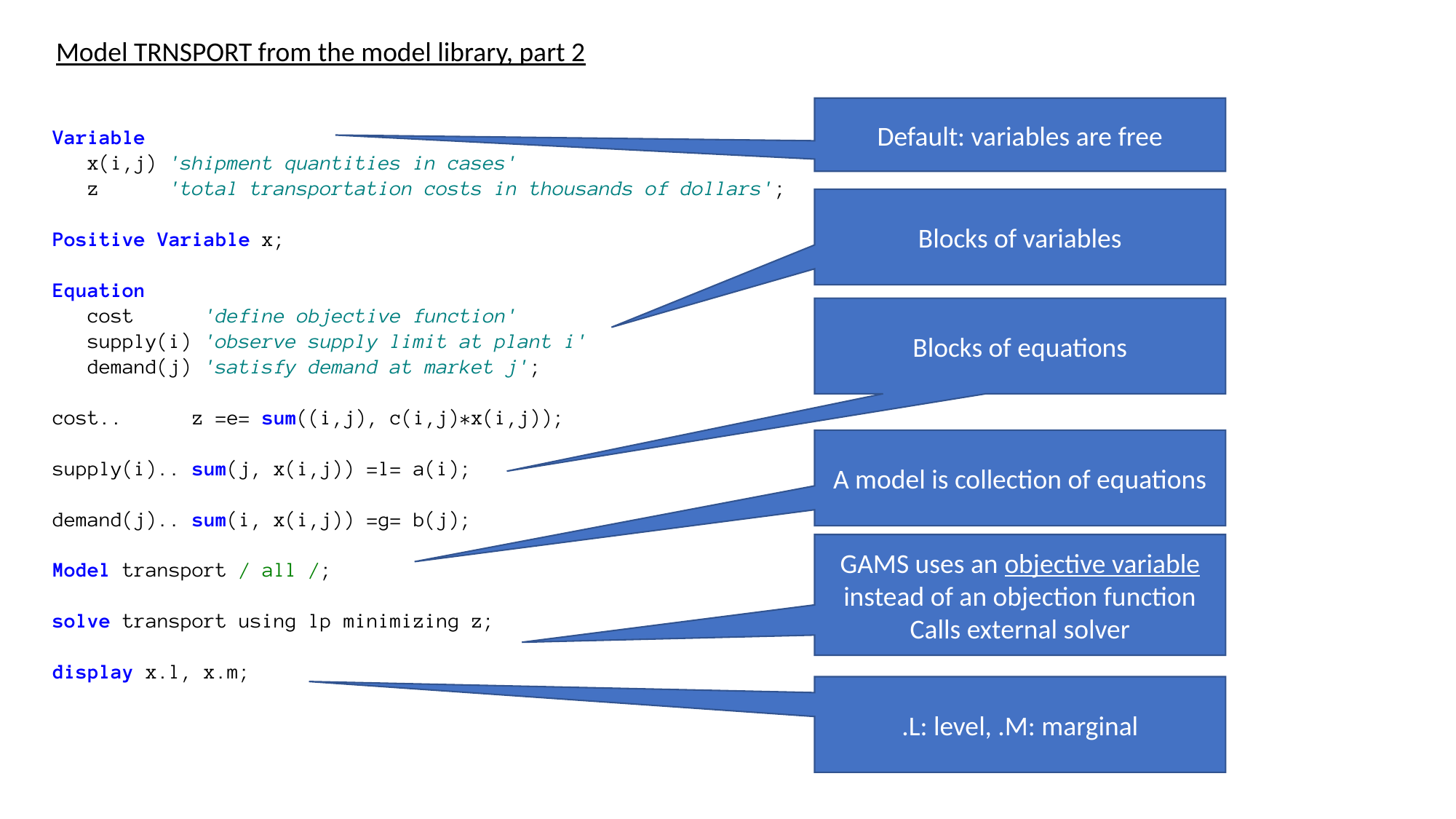

Model TRNSPORT from the model library, part 2
Default: variables are free
Variable
   x(i,j) 'shipment quantities in cases'
   z      'total transportation costs in thousands of dollars';
Positive Variable x;

Equation
   cost      'define objective function'
   supply(i) 'observe supply limit at plant i'
   demand(j) 'satisfy demand at market j';
cost..      z =e= sum((i,j), c(i,j)*x(i,j));
supply(i).. sum(j, x(i,j)) =l= a(i);
demand(j).. sum(i, x(i,j)) =g= b(j);
Model transport / all /;
solve transport using lp minimizing z;
display x.l, x.m;
Blocks of variables
Blocks of equations
A model is collection of equations
GAMS uses an objective variable instead of an objection function
Calls external solver
.L: level, .M: marginal